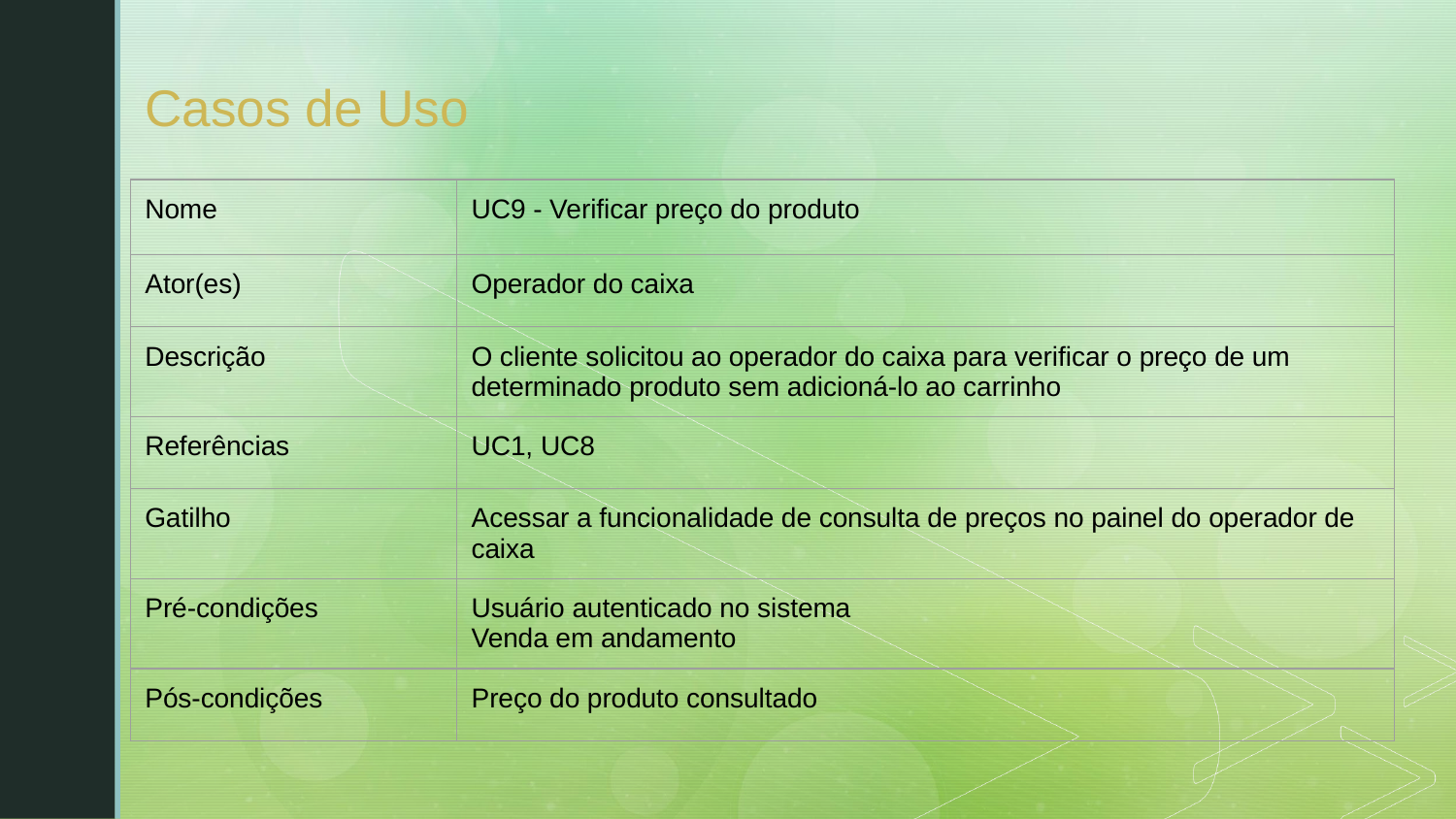

# Casos de Uso
| Nome | UC9 - Verificar preço do produto |
| --- | --- |
| Ator(es) | Operador do caixa |
| Descrição | O cliente solicitou ao operador do caixa para verificar o preço de um determinado produto sem adicioná-lo ao carrinho |
| Referências | UC1, UC8 |
| Gatilho | Acessar a funcionalidade de consulta de preços no painel do operador de caixa |
| Pré-condições | Usuário autenticado no sistema Venda em andamento |
| Pós-condições | Preço do produto consultado |